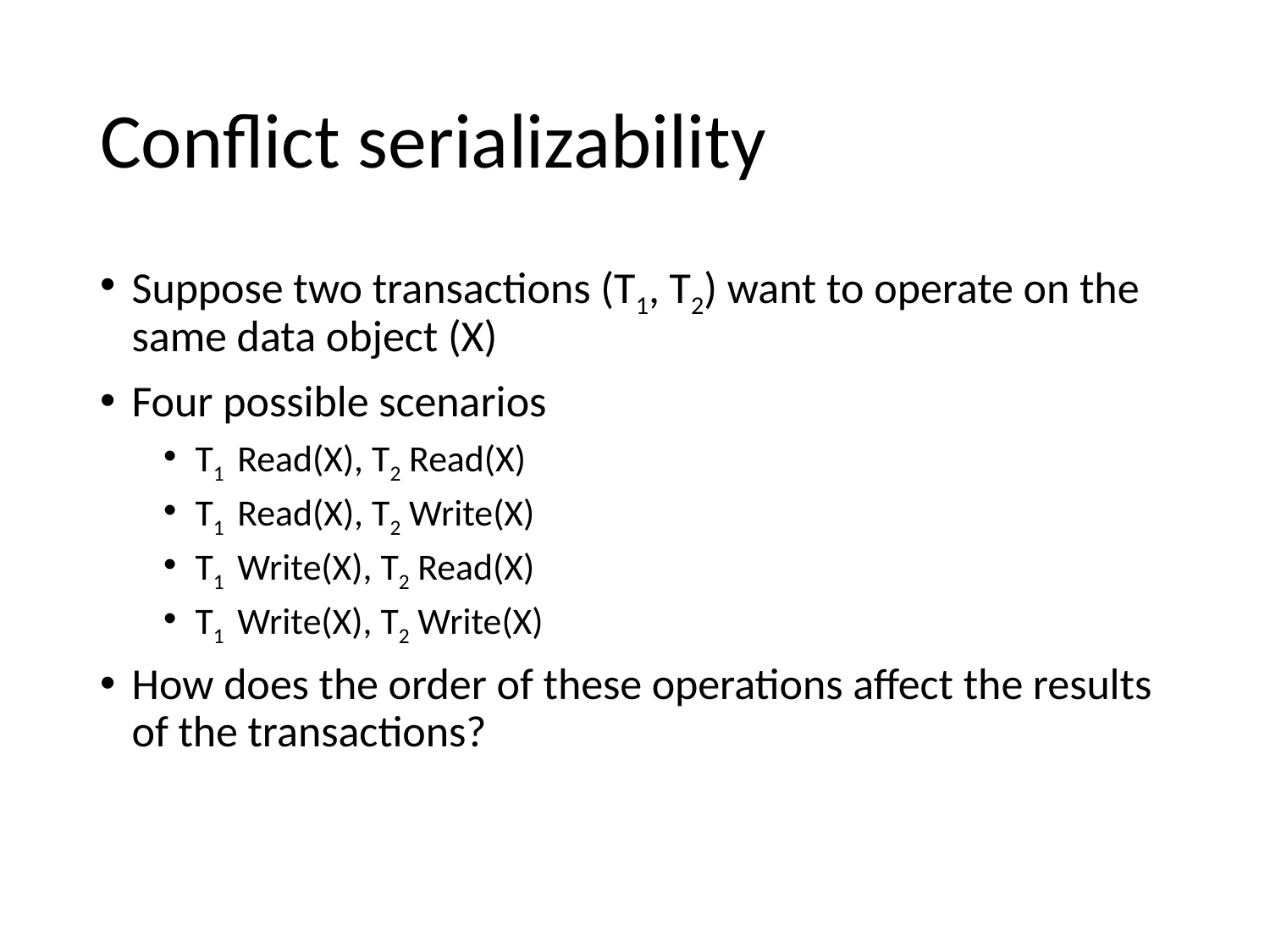

# Conflict serializability
Suppose two transactions (T1, T2) want to operate on the same data object (X)
Four possible scenarios
T1  Read(X), T2 Read(X)
T1  Read(X), T2 Write(X)
T1  Write(X), T2 Read(X)
T1  Write(X), T2 Write(X)
How does the order of these operations affect the results of the transactions?